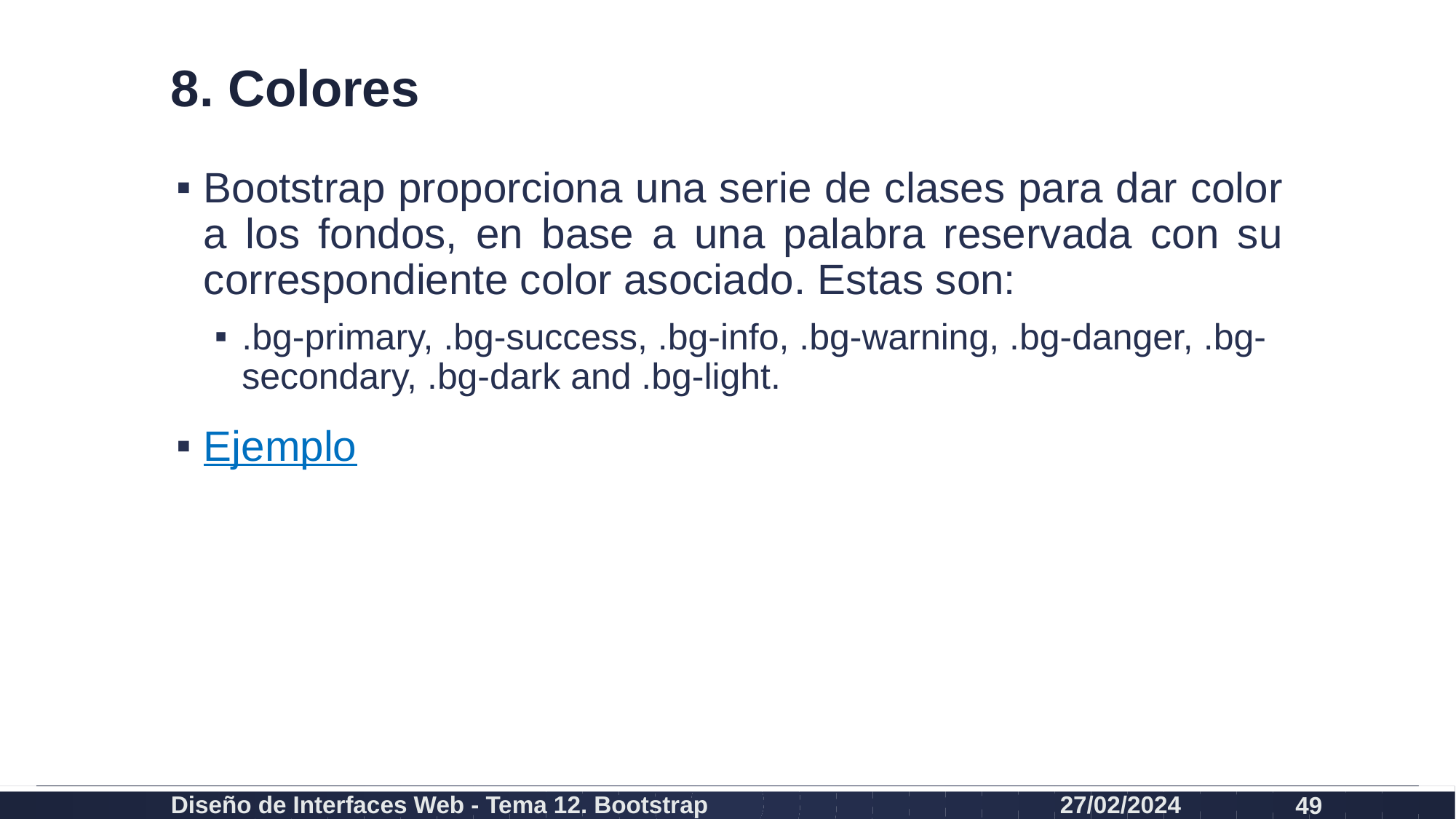

# 8. Colores
Bootstrap proporciona una serie de clases para dar color a los fondos, en base a una palabra reservada con su correspondiente color asociado. Estas son:
.bg-primary, .bg-success, .bg-info, .bg-warning, .bg-danger, .bg-secondary, .bg-dark and .bg-light.
Ejemplo
Diseño de Interfaces Web - Tema 12. Bootstrap
27/02/2024
49